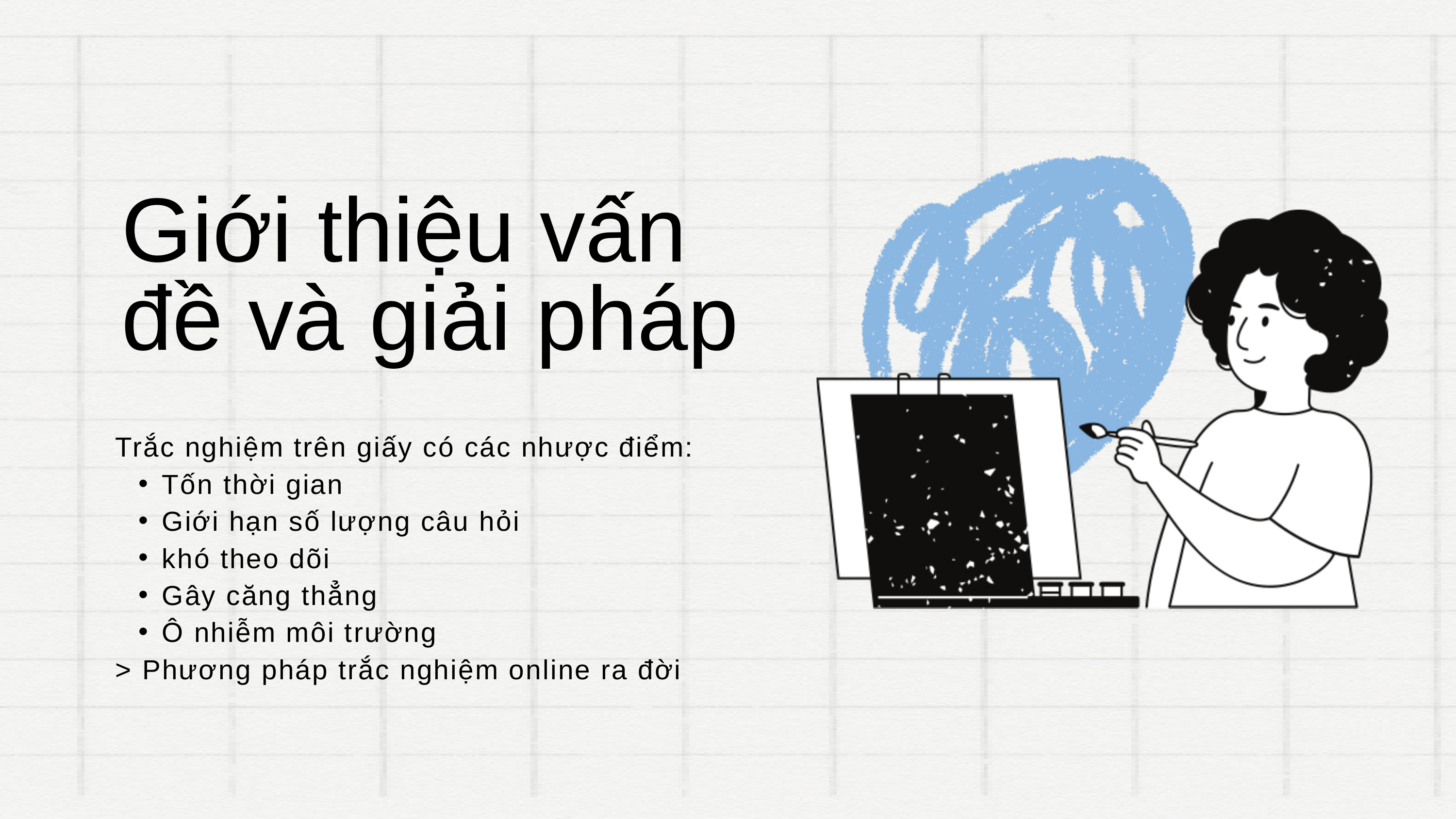

Giới thiệu vấn đề và giải pháp

Trắc nghiệm trên giấy có các nhược điểm:
Tốn thời gian
Giới hạn số lượng câu hỏi
khó theo dõi
Gây căng thẳng
Ô nhiễm môi trường
> Phương pháp trắc nghiệm online ra đời